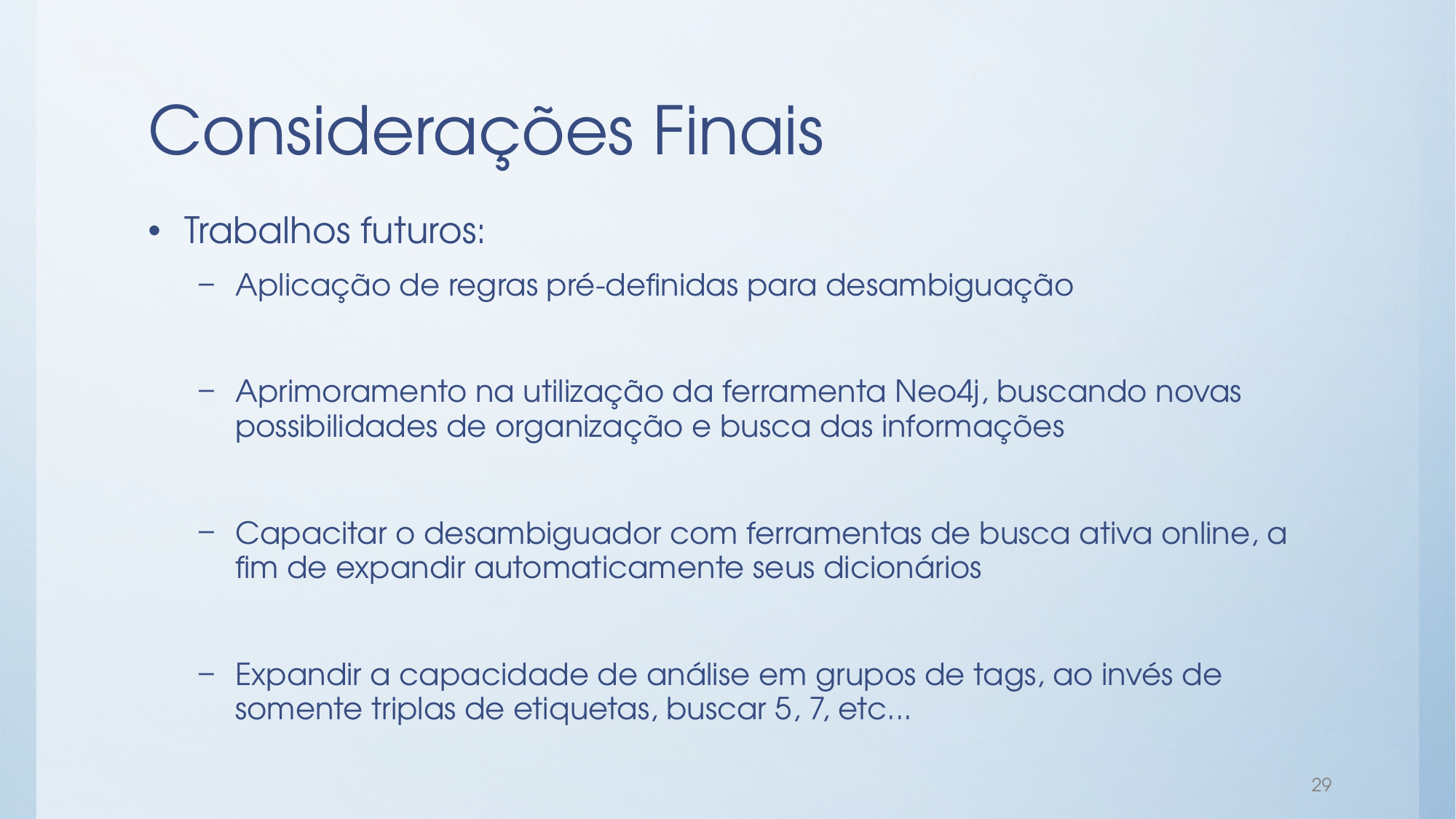

# Considerações Finais
Trabalhos futuros:
Aplicação de regras pré-definidas para desambiguação

Aprimoramento na utilização da ferramenta Neo4j, buscando novas possibilidades de organização e busca das informações

Capacitar o desambiguador com ferramentas de busca ativa online, a fim de expandir automaticamente seus dicionários

Expandir a capacidade de análise em grupos de tags, ao invés de somente triplas de etiquetas, buscar 5, 7, etc...

29